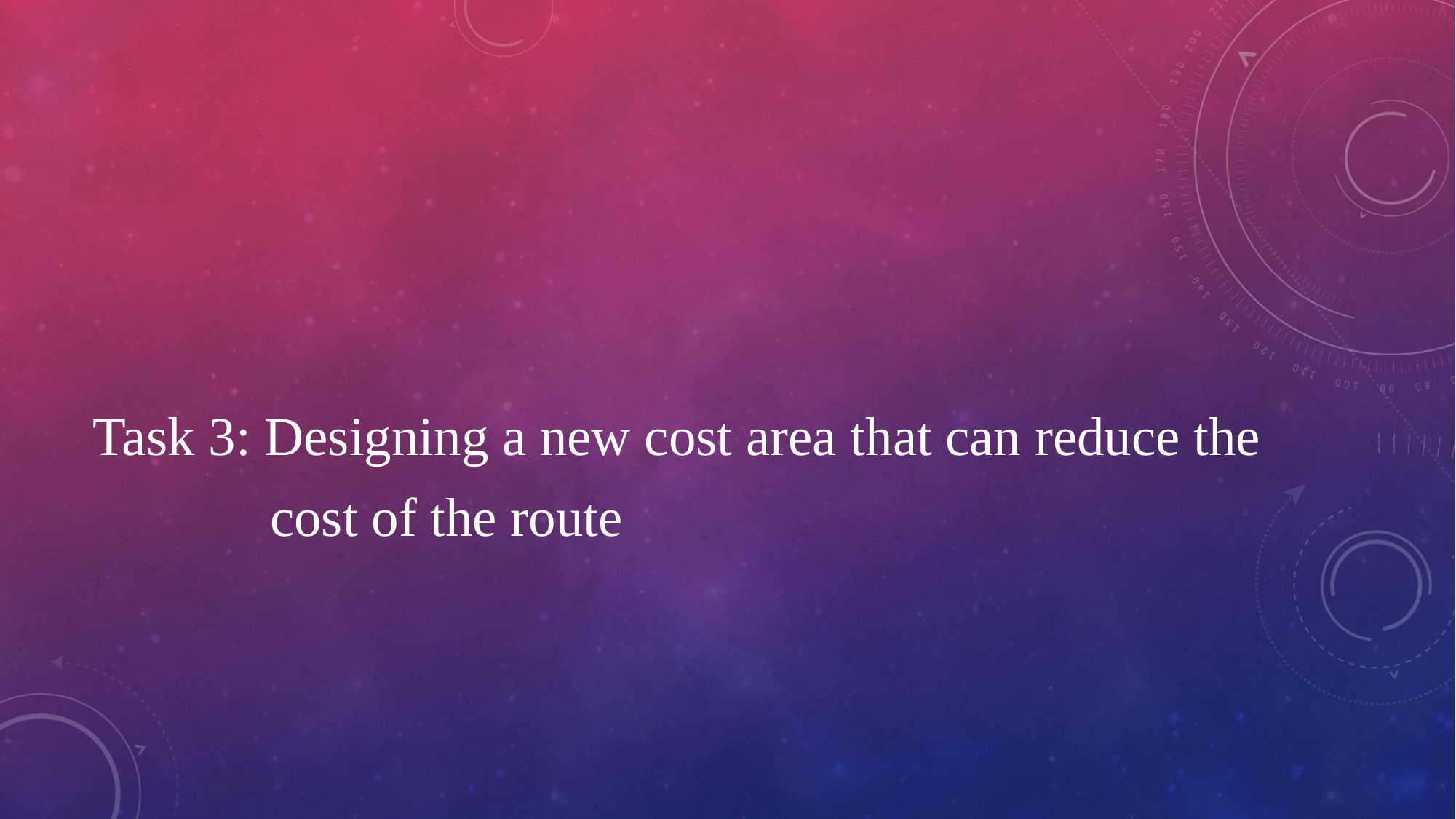

#
Task 3: Designing a new cost area that can reduce the
             cost of the route